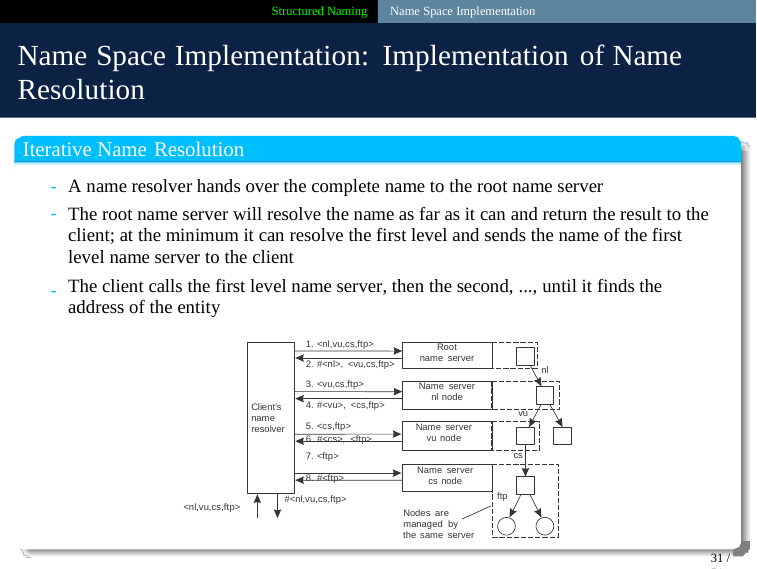

Structured Naming       Name Space Implementation

Name Space Implementation: Implementation of Name
Resolution

Iterative Name Resolution

-
-
A name resolver hands over the complete name to the root name server
The root name server will resolve the name as far as it can and return the result to the client; at the minimum it can resolve the first level and sends the name of the first level name server to the client
The client calls the first level name server, then the second, ..., until it finds the address of the entity
-

Client's name resolver
1. <nl,vu,cs,ftp>
2. #<nl>, <vu,cs,ftp>
3. <vu,cs,ftp>
4. #<vu>, <cs,ftp>
5. <cs,ftp>

Root name server

nl

Name server nl node

vu

Name server vu node

6. #<cs>, <ftp>
7. <ftp>

cs

Name server cs node

8. #<ftp>

Nodes are managed by
ftp

#<nl,vu,cs,ftp>

<nl,vu,cs,ftp>

the same server

31 / 51